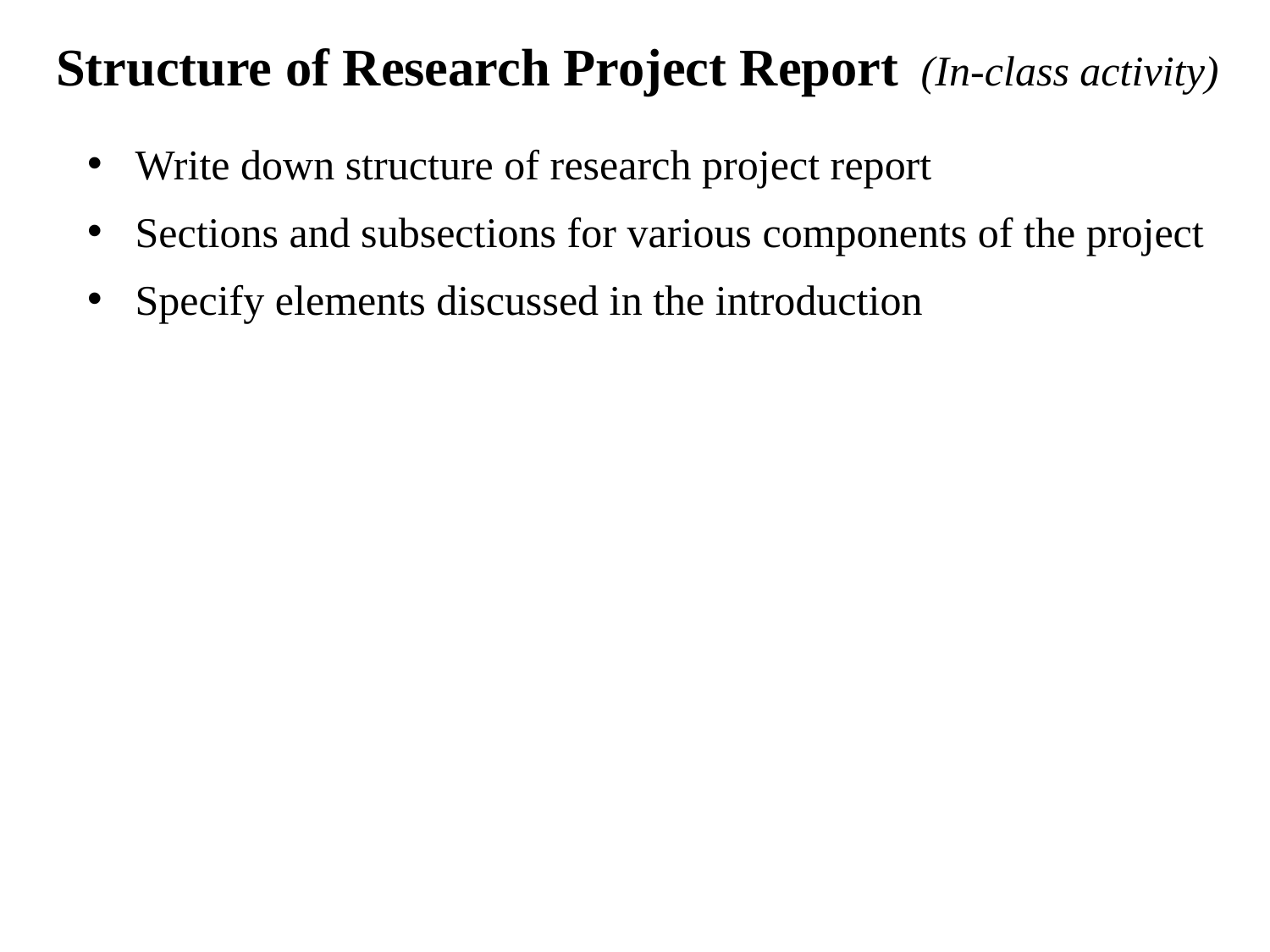

Structure of Research Project Report  (In-class activity)
Write down structure of research project report

Sections and subsections for various components of the project

Specify elements discussed in the introduction